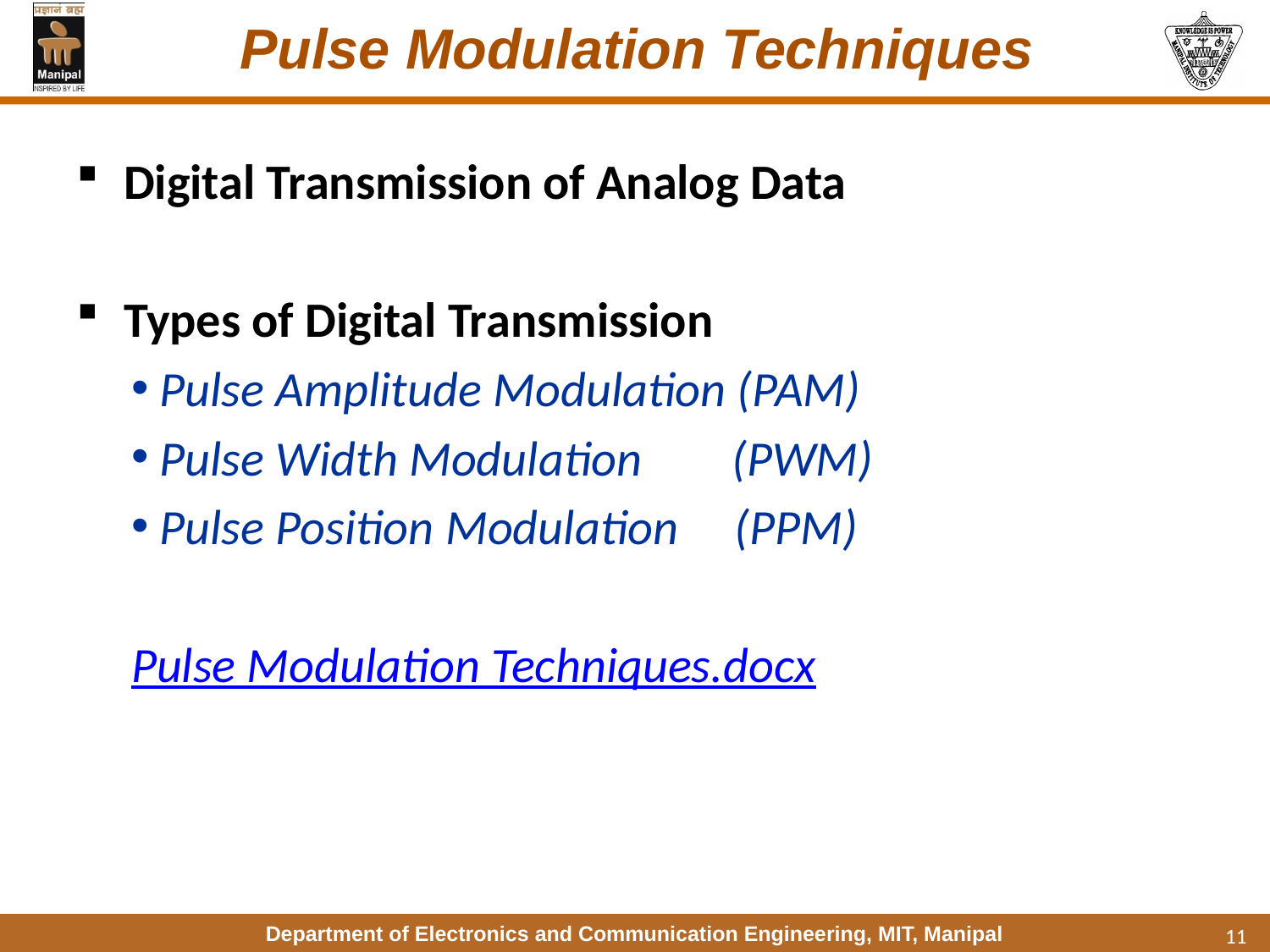

# Pulse Modulation Techniques
Digital Transmission of Analog Data

Types of Digital Transmission
 Pulse Amplitude Modulation (PAM)
 Pulse Width Modulation        (PWM)
 Pulse Position Modulation     (PPM)

Pulse Modulation Techniques.docx
11